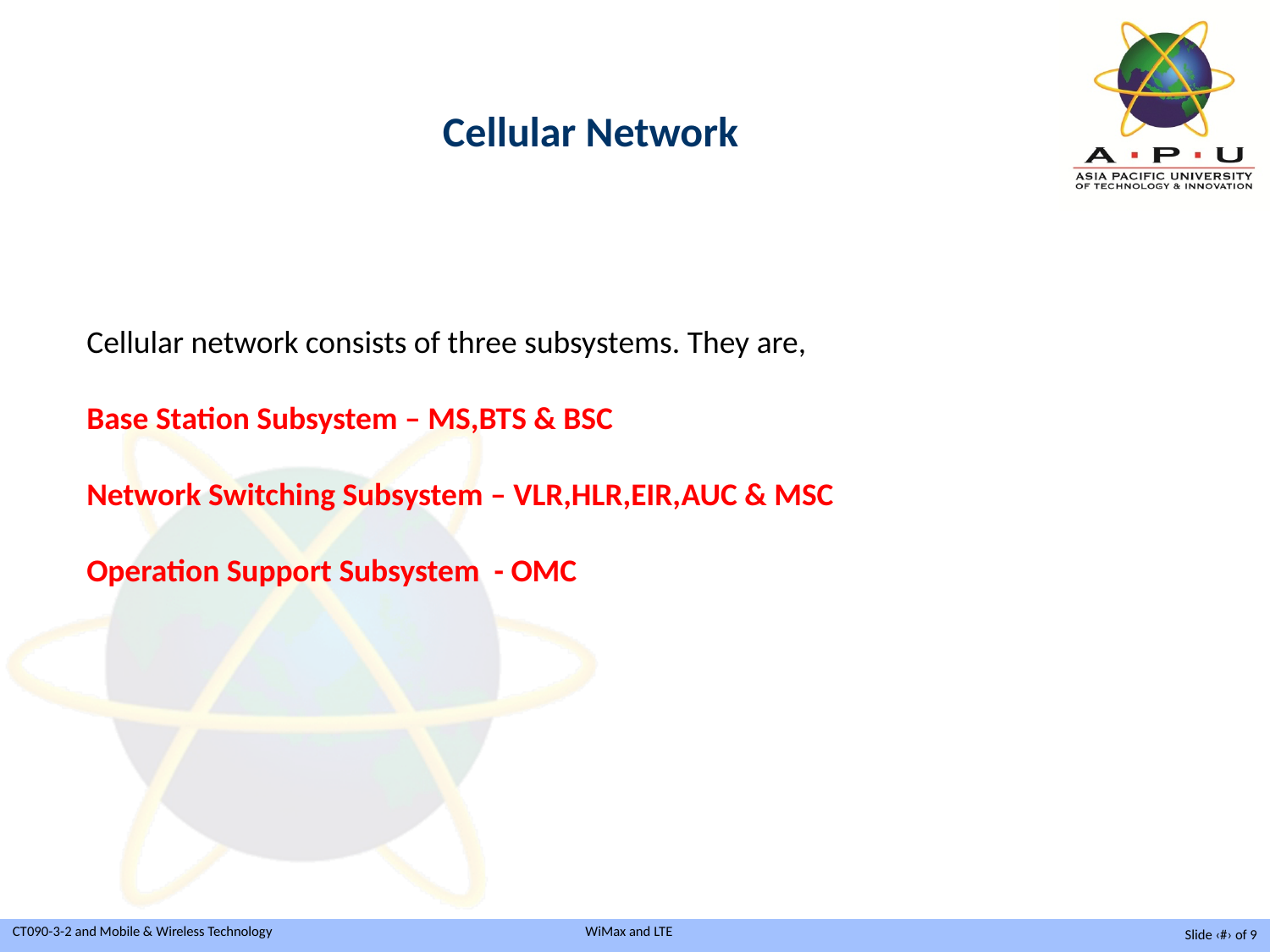

Cellular Network
Cellular network consists of three subsystems. They are,

Base Station Subsystem – MS,BTS & BSC

Network Switching Subsystem – VLR,HLR,EIR,AUC & MSC

Operation Support Subsystem  - OMC
Slide ‹#› of 9